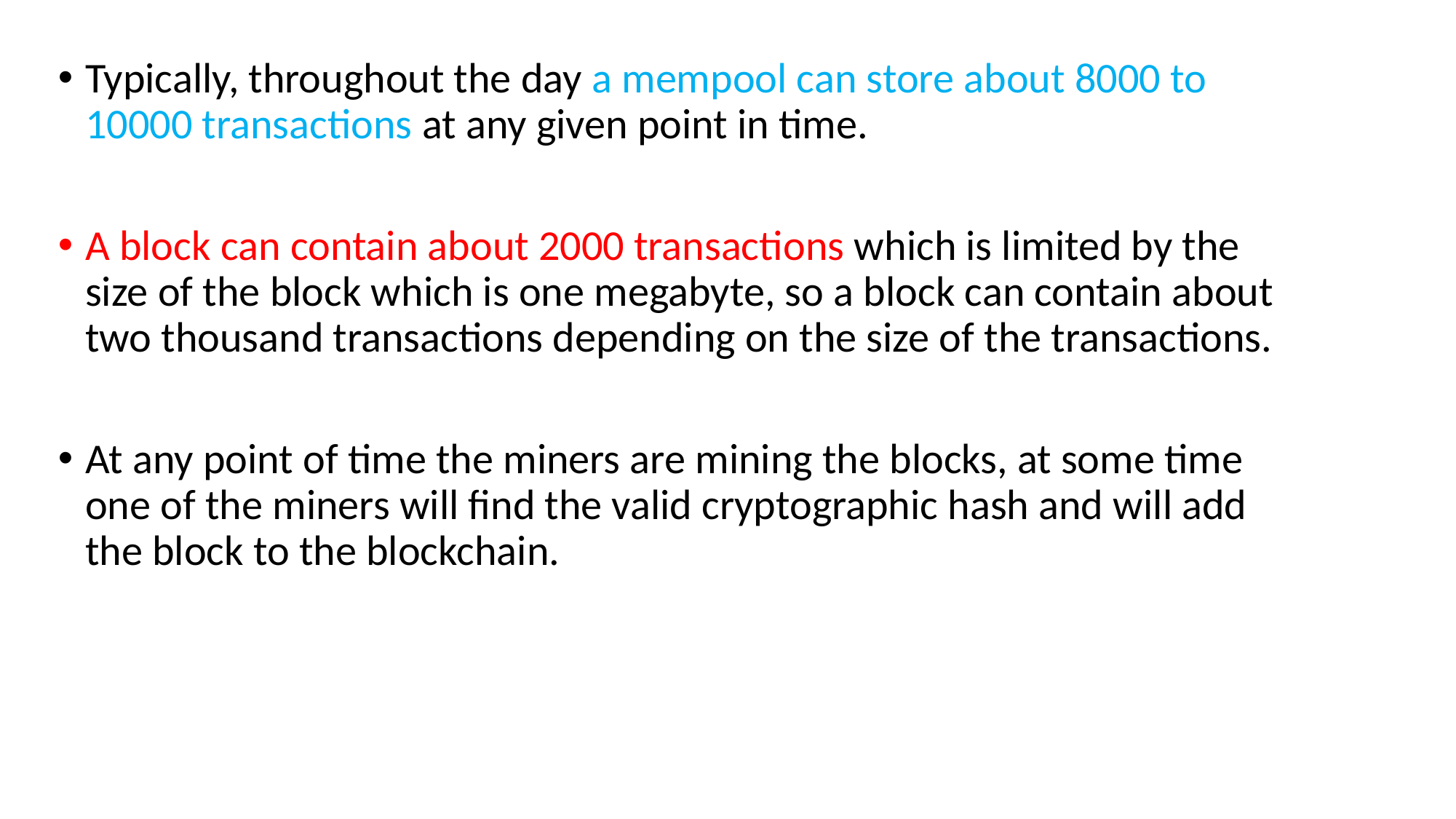

Typically, throughout the day a mempool can store about 8000 to 10000 transactions at any given point in time.

A block can contain about 2000 transactions which is limited by the size of the block which is one megabyte, so a block can contain about two thousand transactions depending on the size of the transactions.

At any point of time the miners are mining the blocks, at some time one of the miners will find the valid cryptographic hash and will add the block to the blockchain.